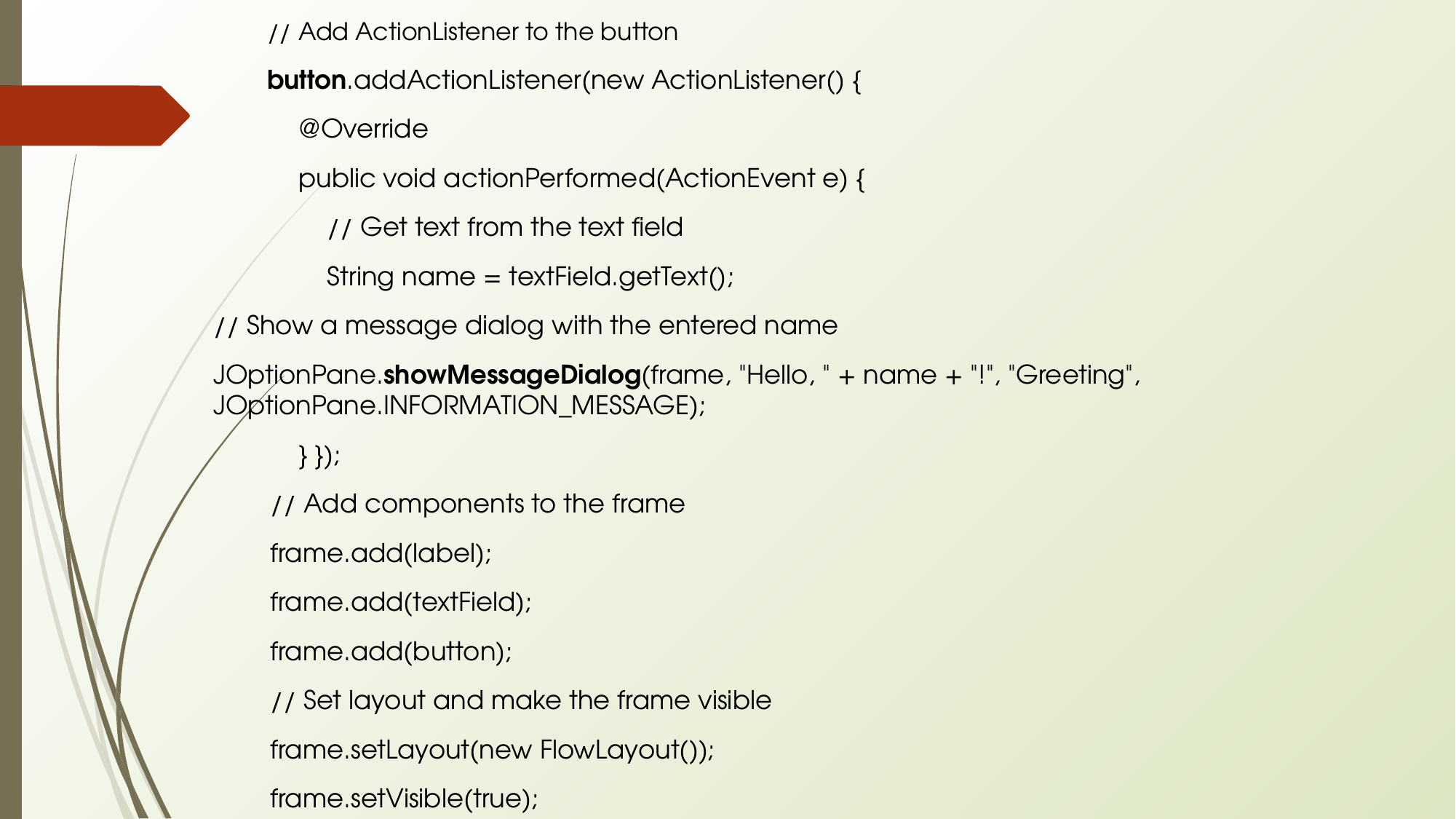

// Add ActionListener to the button
        button.addActionListener(new ActionListener() {
            @Override
            public void actionPerformed(ActionEvent e) {
                // Get text from the text field
                String name = textField.getText();
// Show a message dialog with the entered name
JOptionPane.showMessageDialog(frame, "Hello, " + name + "!", "Greeting", JOptionPane.INFORMATION_MESSAGE);
            } });
        // Add components to the frame
        frame.add(label);
        frame.add(textField);
        frame.add(button);
        // Set layout and make the frame visible
        frame.setLayout(new FlowLayout());
        frame.setVisible(true);
    } }